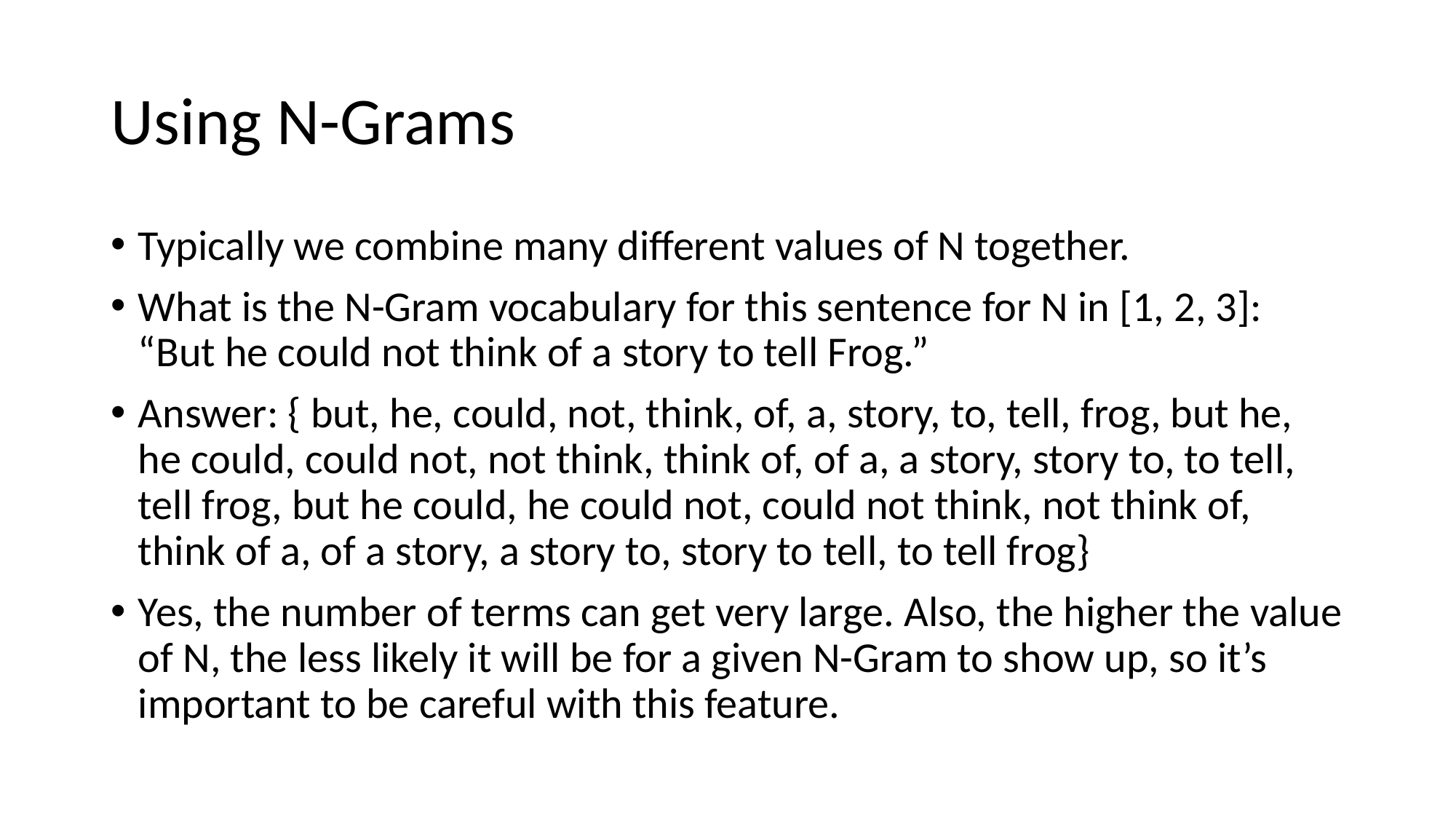

# Using N-Grams
Typically we combine many different values of N together.
What is the N-Gram vocabulary for this sentence for N in [1, 2, 3]:
“But he could not think of a story to tell Frog.”
Answer: { but, he, could, not, think, of, a, story, to, tell, frog, but he, he could, could not, not think, think of, of a, a story, story to, to tell, tell frog, but he could, he could not, could not think, not think of, think of a, of a story, a story to, story to tell, to tell frog}
Yes, the number of terms can get very large. Also, the higher the value of N, the less likely it will be for a given N-Gram to show up, so it’s important to be careful with this feature.